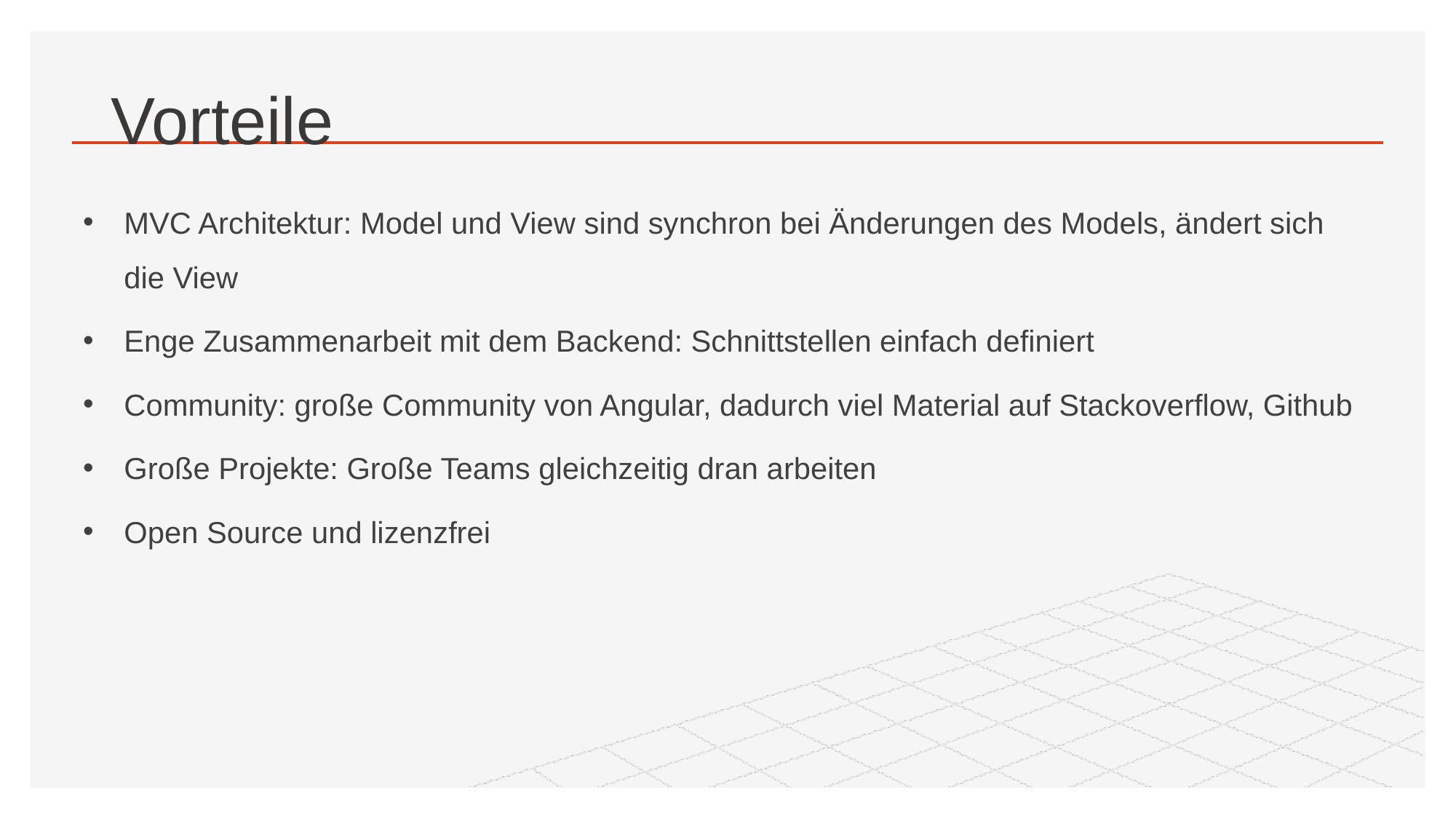

# Vorteile
MVC Architektur: Model und View sind synchron bei Änderungen des Models, ändert sich die View
Enge Zusammenarbeit mit dem Backend: Schnittstellen einfach definiert
Community: große Community von Angular, dadurch viel Material auf Stackoverflow, Github
Große Projekte: Große Teams gleichzeitig dran arbeiten
Open Source und lizenzfrei